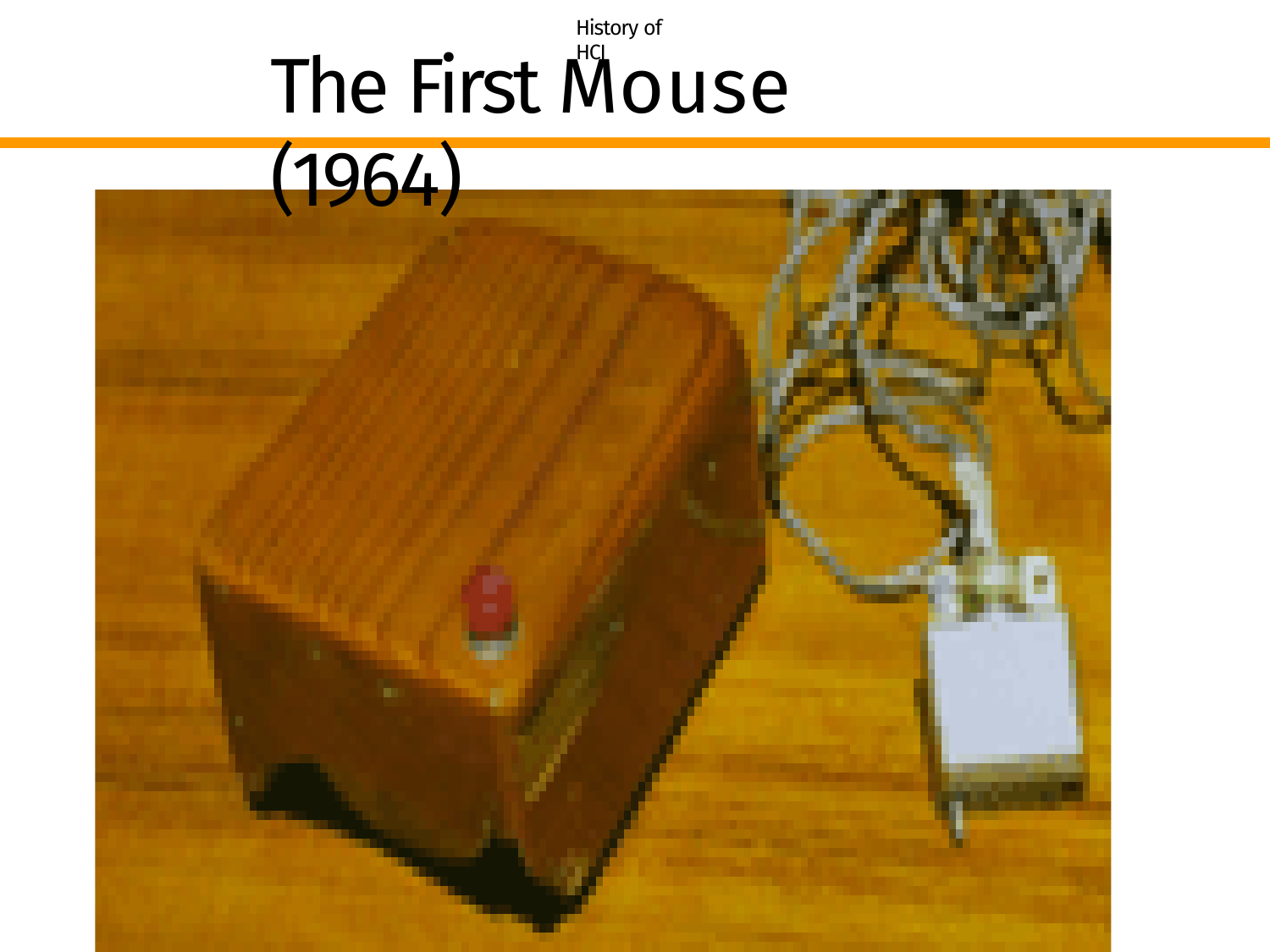

History of HCI

# The First Mouse (1964)